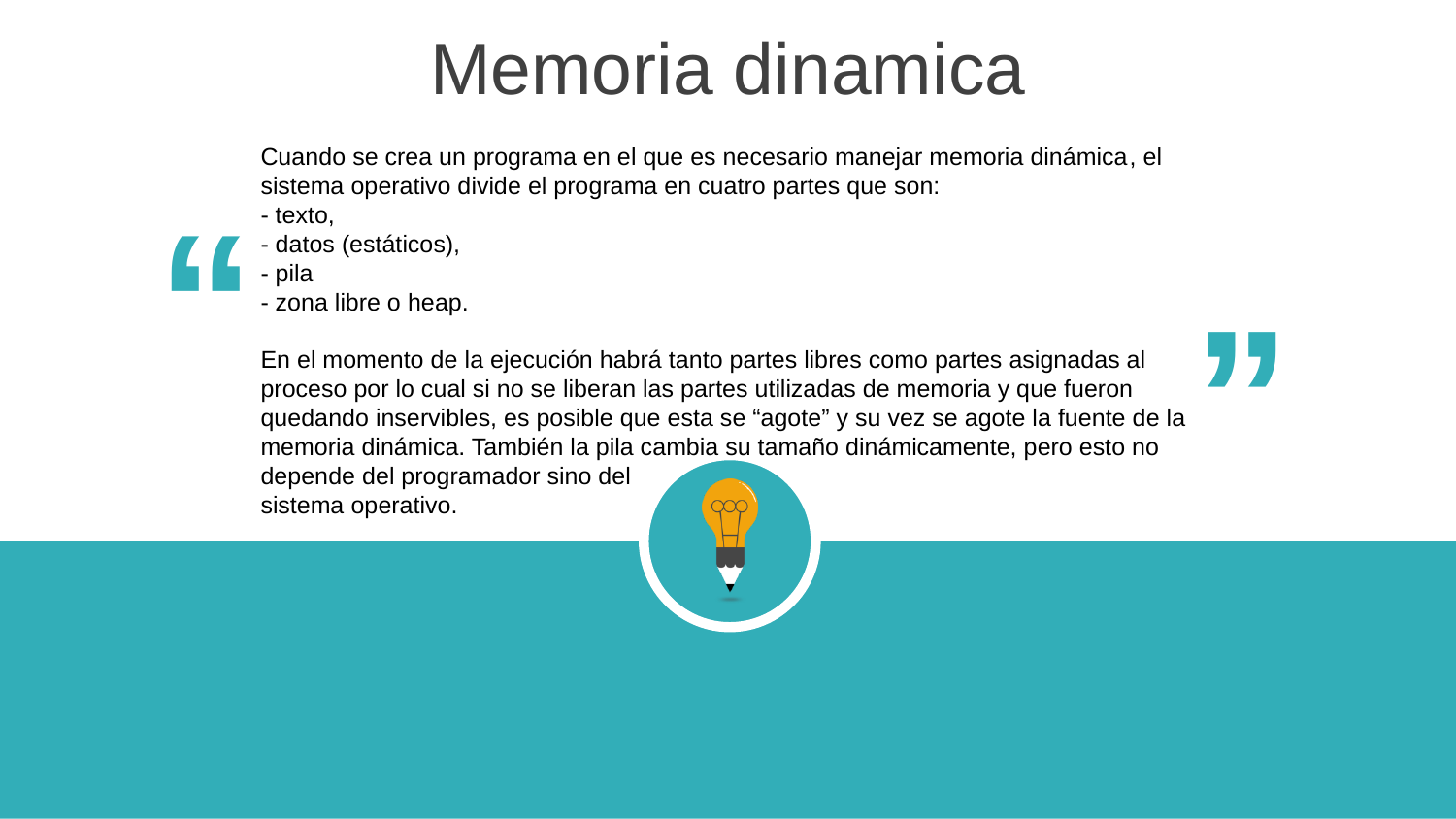

Memoria dinamica
Cuando se crea un programa en el que es necesario manejar memoria dinámica, el
sistema operativo divide el programa en cuatro partes que son:
- texto,
- datos (estáticos),
- pila
- zona libre o heap.

En el momento de la ejecución habrá tanto partes libres como partes asignadas al
proceso por lo cual si no se liberan las partes utilizadas de memoria y que fueron
quedando inservibles, es posible que esta se “agote” y su vez se agote la fuente de la memoria dinámica. También la pila cambia su tamaño dinámicamente, pero esto no
depende del programador sino del
sistema operativo.
“
“